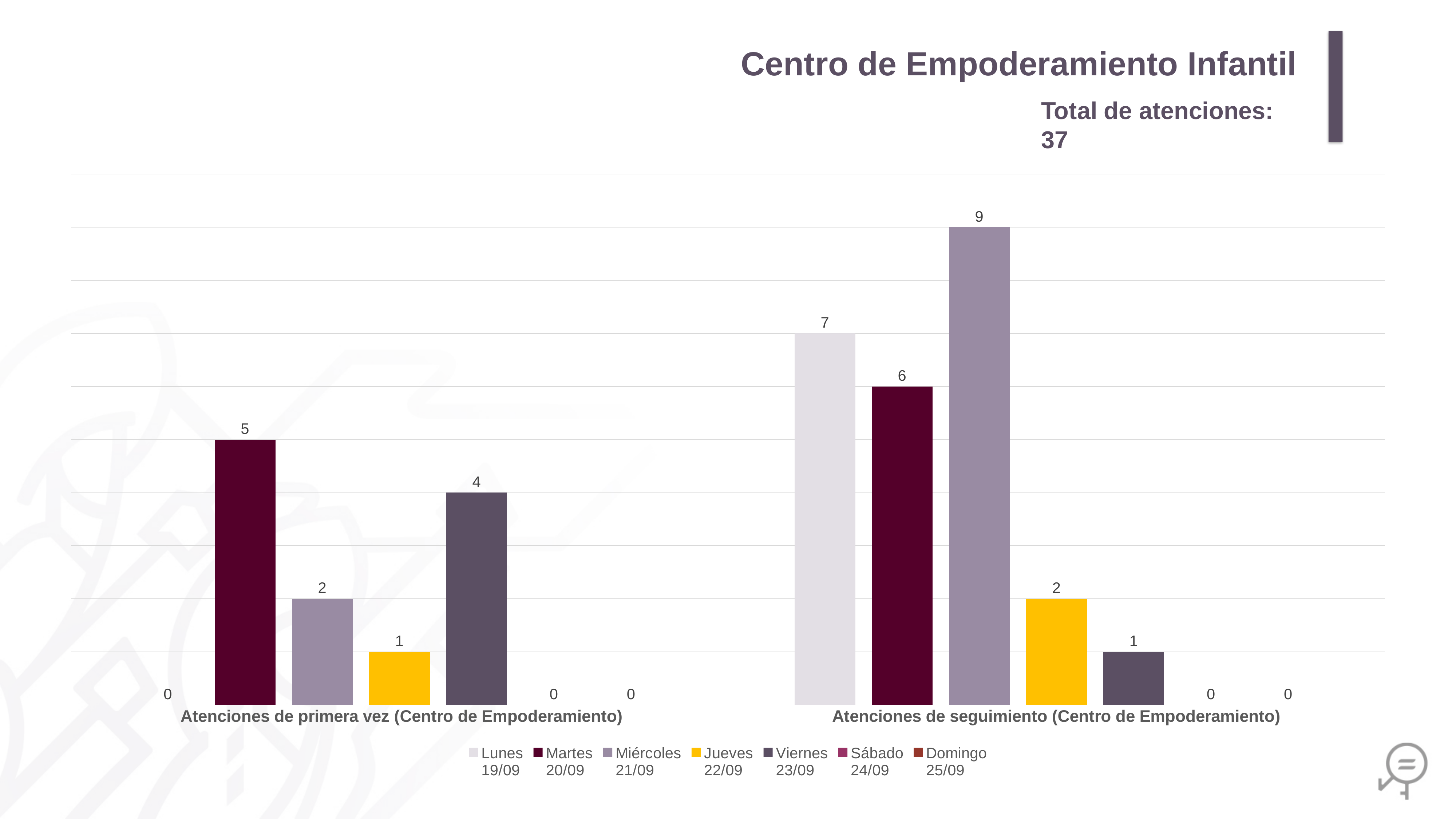

Centro de Empoderamiento Infantil
Total de atenciones: 37

### Chart

| Category | Lunes
19/09 | Martes
20/09 | Miércoles
21/09 | Jueves
22/09 | Viernes
23/09 | Sábado
24/09 | Domingo
25/09 |
|---|---|---|---|---|---|---|---|
|  Atenciones de primera vez (Centro de Empoderamiento) | 0.0 | 5.0 | 2.0 | 1.0 | 4.0 | 0.0 | 0.0 |
| Atenciones de seguimiento (Centro de Empoderamiento) | 7.0 | 6.0 | 9.0 | 2.0 | 1.0 | 0.0 | 0.0 |